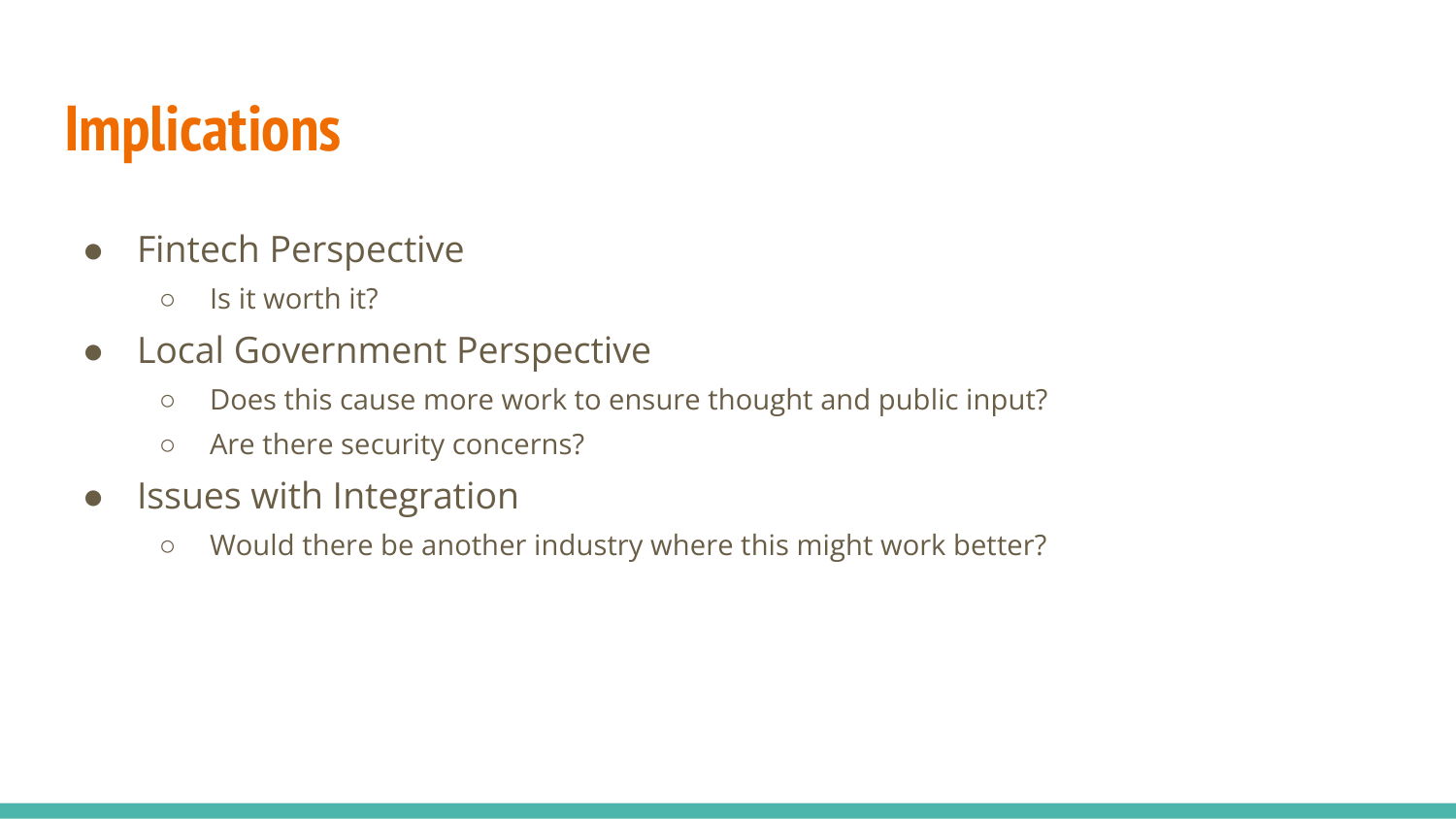

# Implications
Fintech Perspective
Is it worth it?
Local Government Perspective
Does this cause more work to ensure thought and public input?
Are there security concerns?
Issues with Integration
Would there be another industry where this might work better?